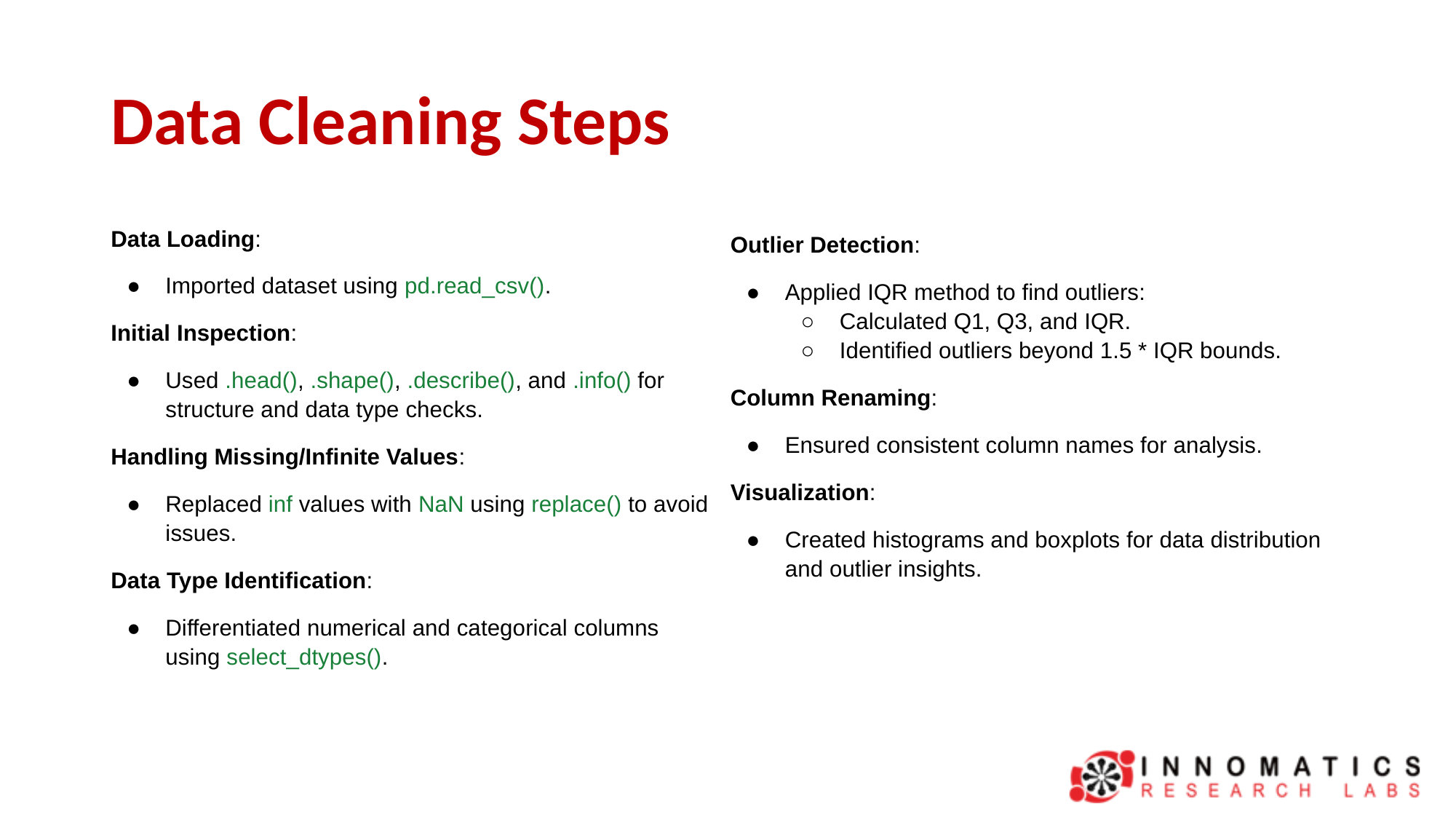

# Data Cleaning Steps
| Data Loading: Imported dataset using pd.read\_csv(). Initial Inspection: Used .head(), .shape(), .describe(), and .info() for structure and data type checks. Handling Missing/Infinite Values: Replaced inf values with NaN using replace() to avoid issues. Data Type Identification: Differentiated numerical and categorical columns using select\_dtypes(). | Outlier Detection: Applied IQR method to find outliers: Calculated Q1, Q3, and IQR. Identified outliers beyond 1.5 \* IQR bounds. Column Renaming: Ensured consistent column names for analysis. Visualization: Created histograms and boxplots for data distribution and outlier insights. |
| --- | --- |